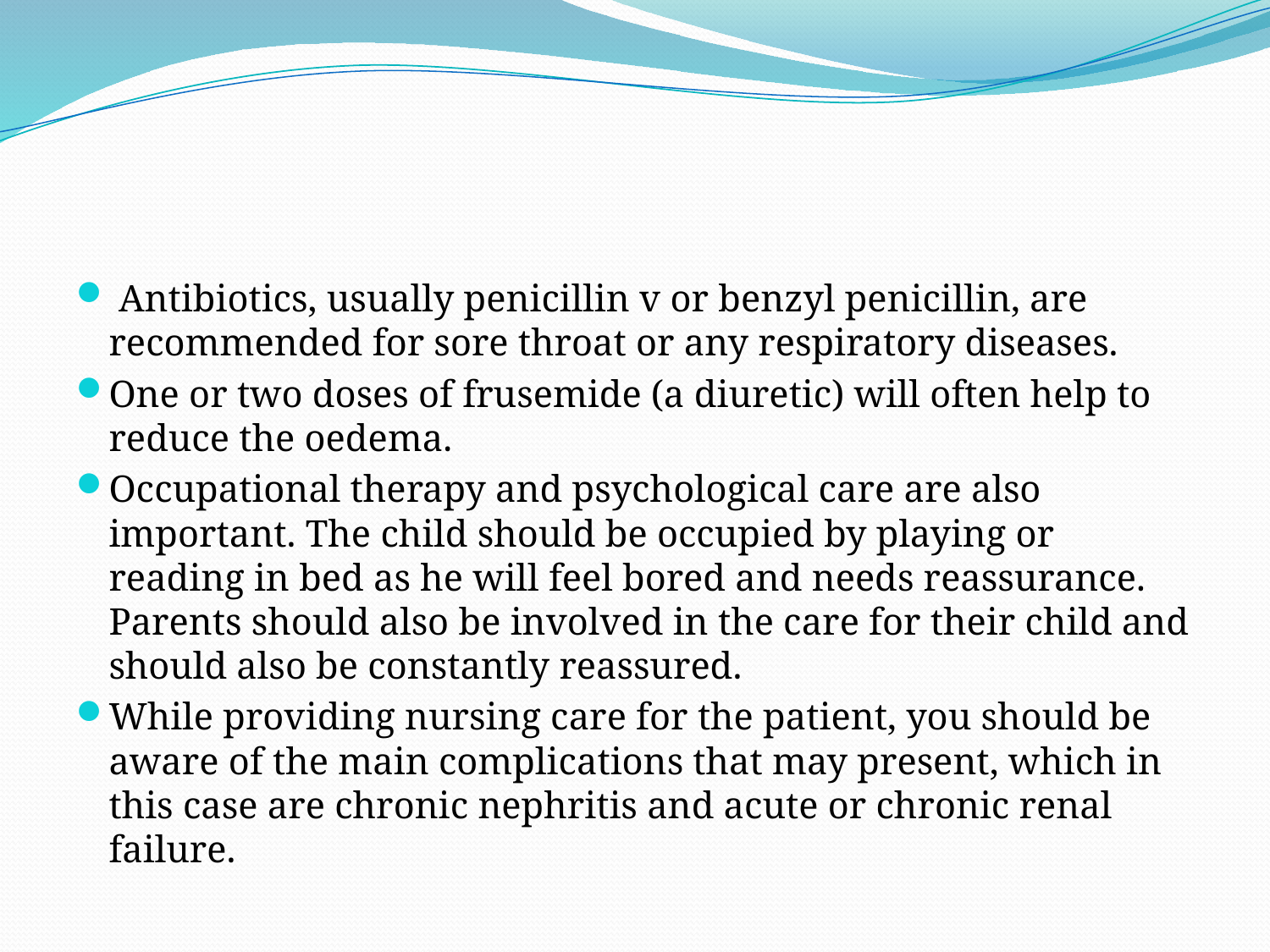

#
 Antibiotics, usually penicillin v or benzyl penicillin, are recommended for sore throat or any respiratory diseases.
One or two doses of frusemide (a diuretic) will often help to reduce the oedema.
Occupational therapy and psychological care are also important. The child should be occupied by playing or reading in bed as he will feel bored and needs reassurance.  Parents should also be involved in the care for their child and should also be constantly reassured.
While providing nursing care for the patient, you should be aware of the main complications that may present, which in this case are chronic nephritis and acute or chronic renal failure.